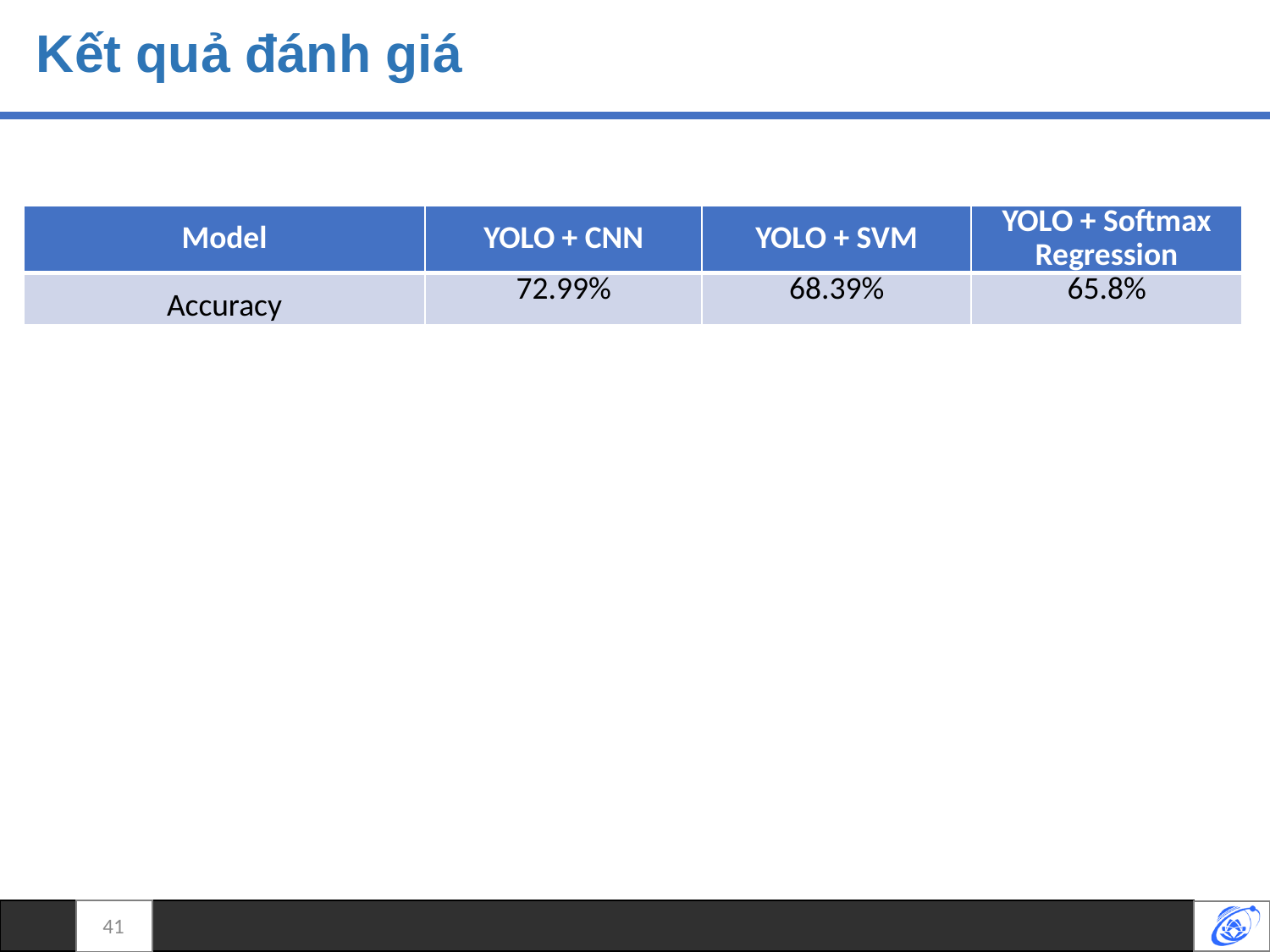

# Kết quả đánh giá
| Model | YOLO + CNN | YOLO + SVM | YOLO + Softmax Regression |
| --- | --- | --- | --- |
| Accuracy | 72.99% | 68.39% | 65.8% |
41